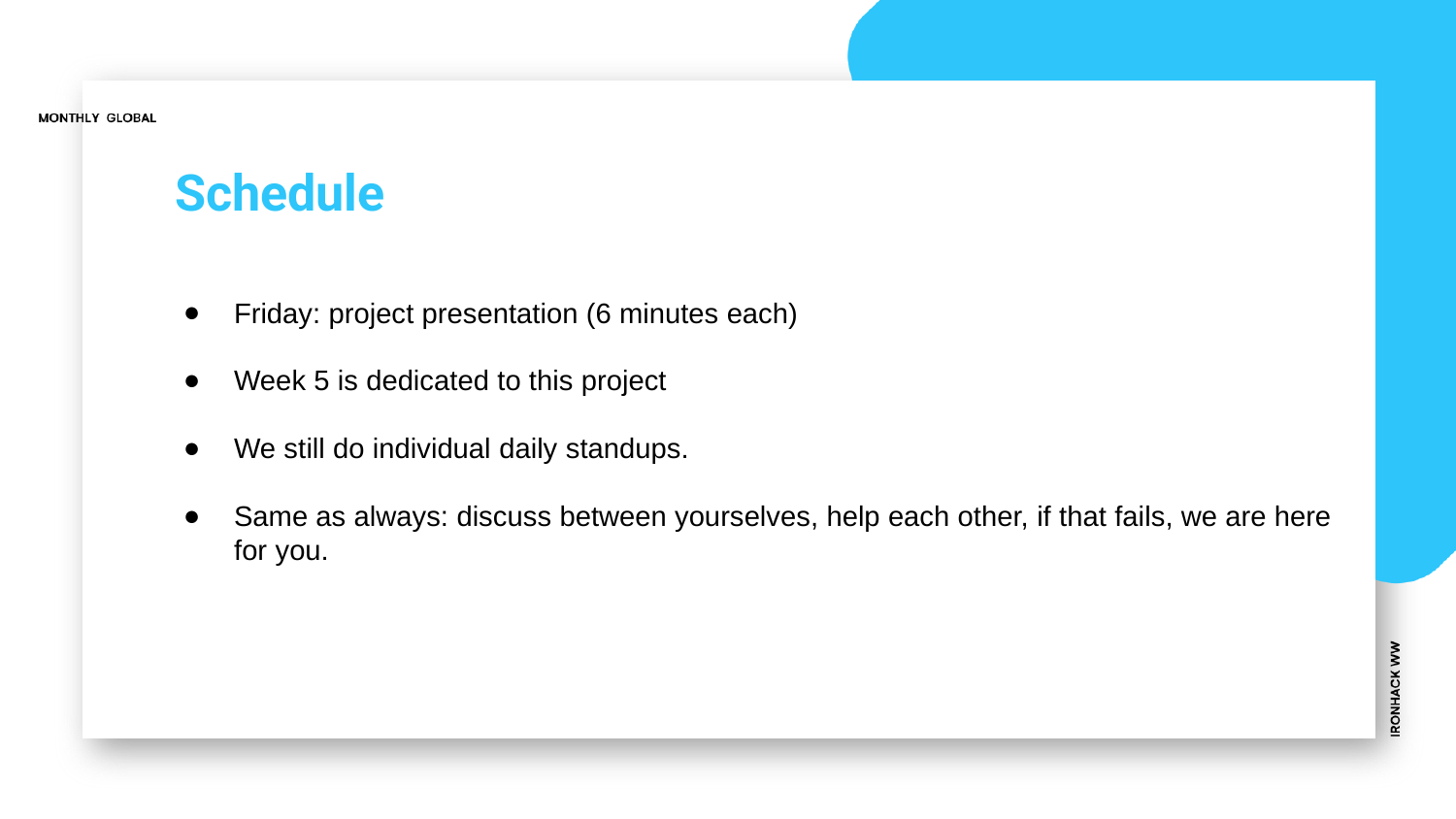

# Schedule
Friday: project presentation (6 minutes each)

Week 5 is dedicated to this project

We still do individual daily standups.

Same as always: discuss between yourselves, help each other, if that fails, we are here for you.